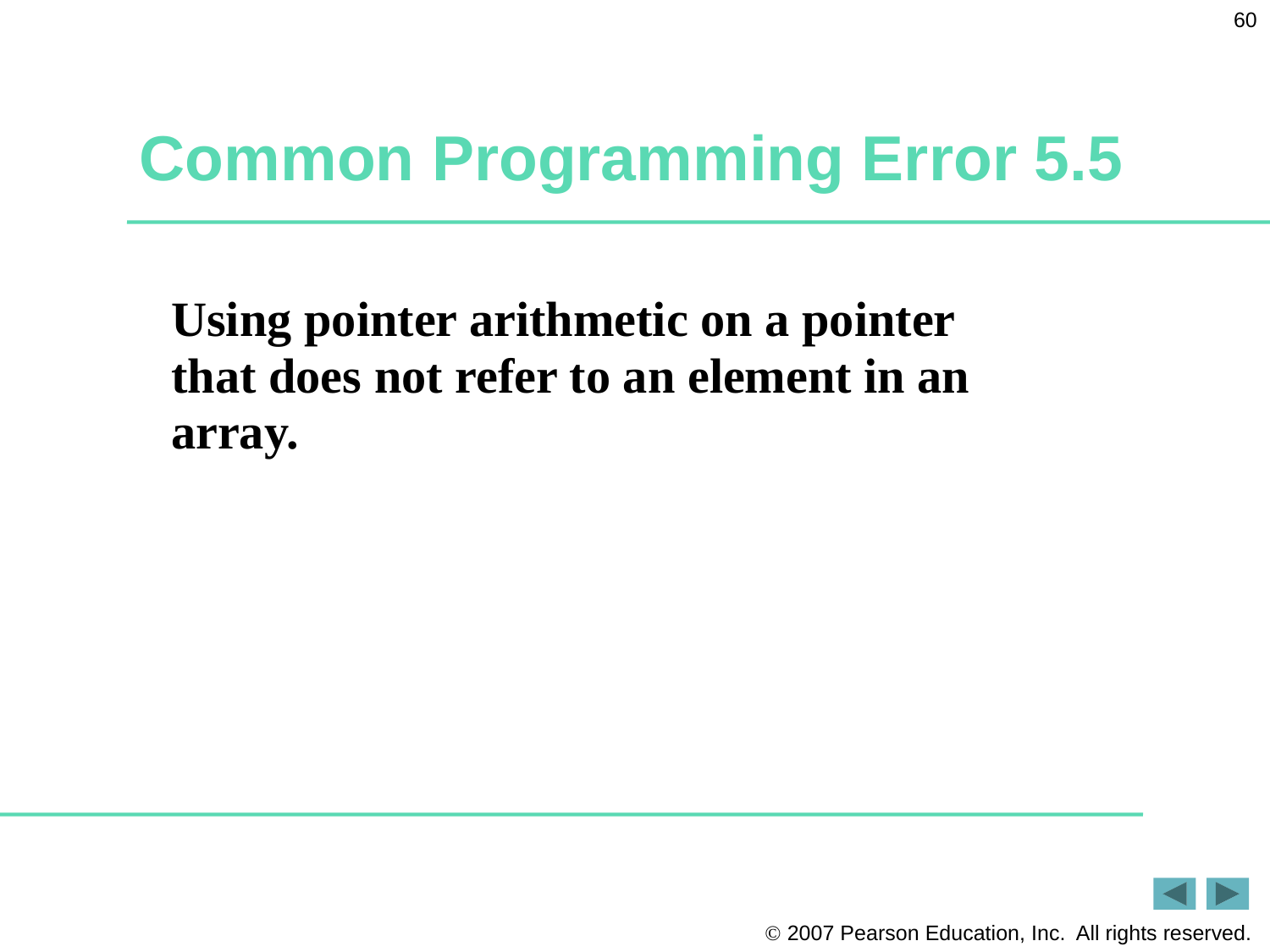

60
# Common Programming Error 5.5
Using pointer arithmetic on a pointer that does not refer to an element in an array.